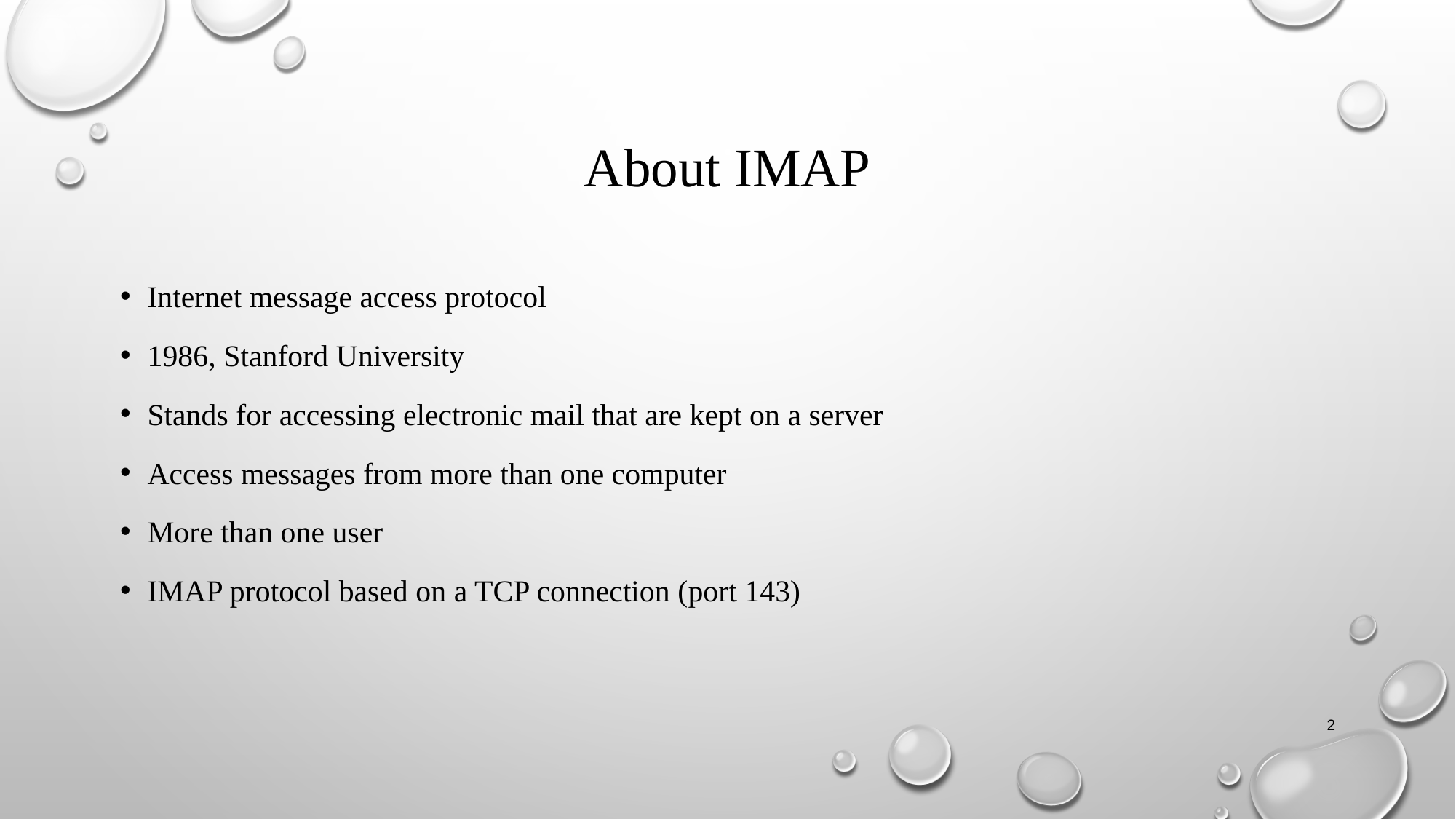

# About IMAP
Internet message access protocol
1986, Stanford University
Stands for accessing electronic mail that are kept on a server
Access messages from more than one computer
More than one user
IMAP protocol based on a TCP connection (port 143)
2